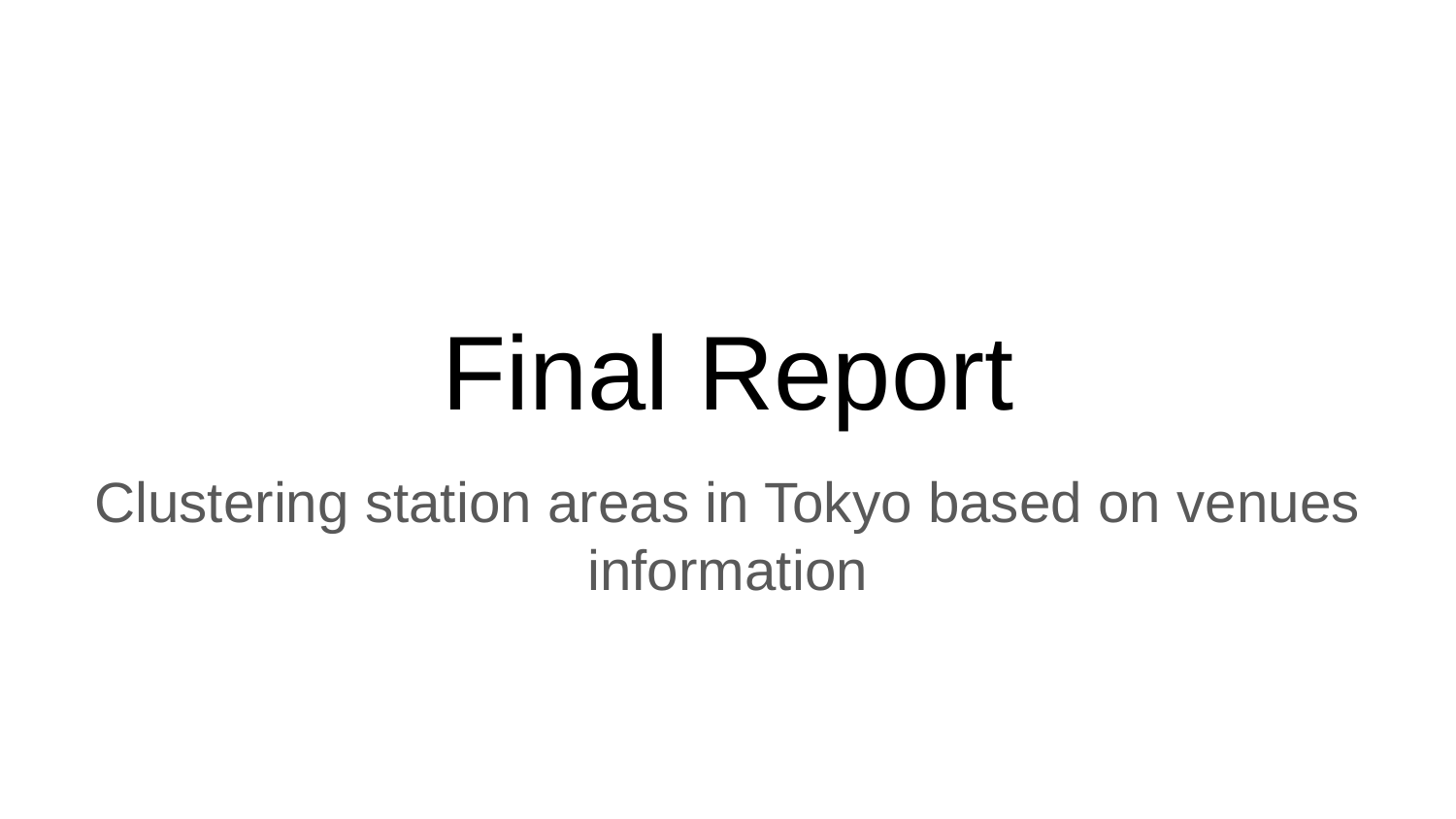

# Final Report
Clustering station areas in Tokyo based on venues information